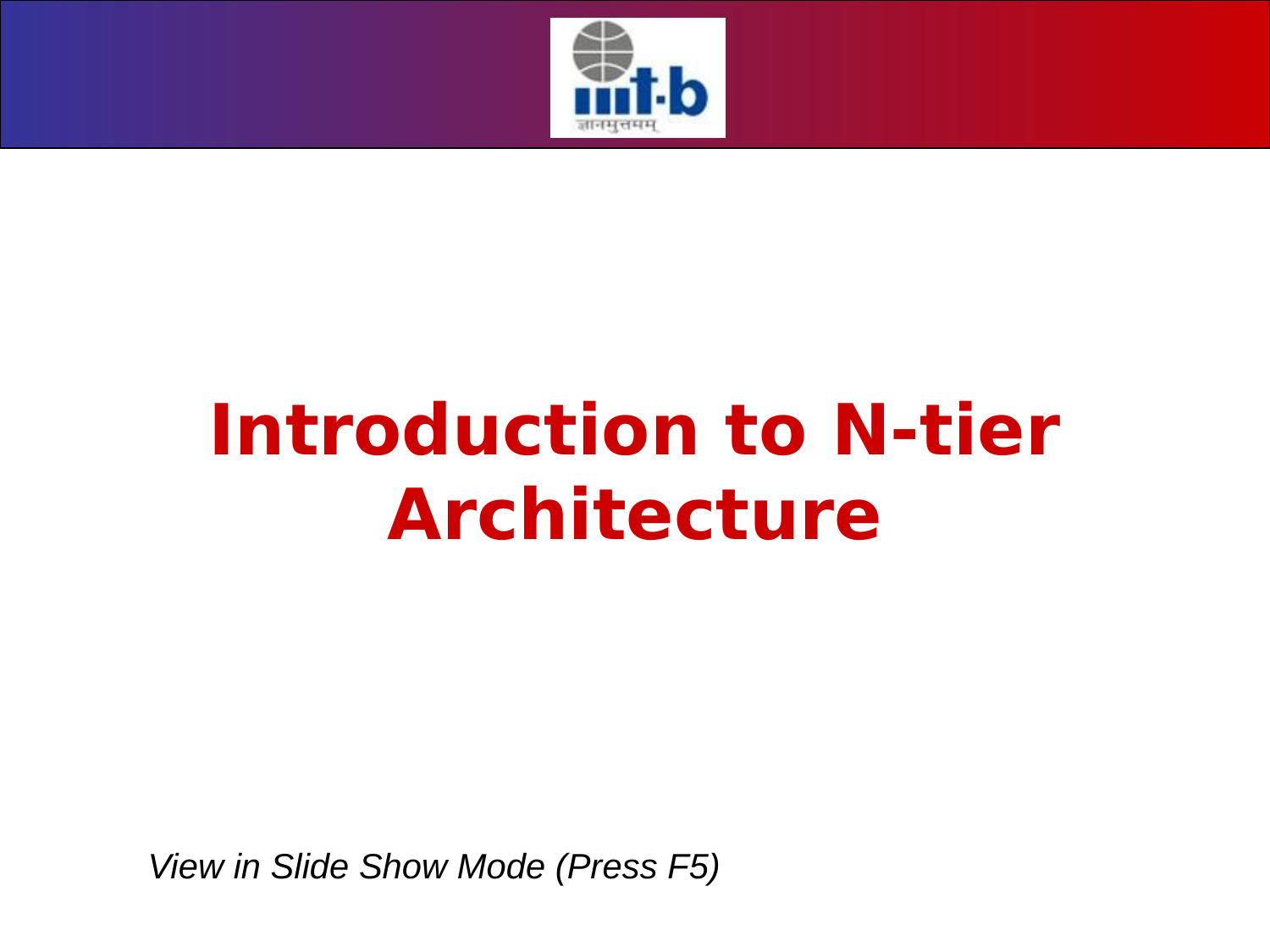

# Introduction to N-tier Architecture

View in Slide Show Mode (Press F5)